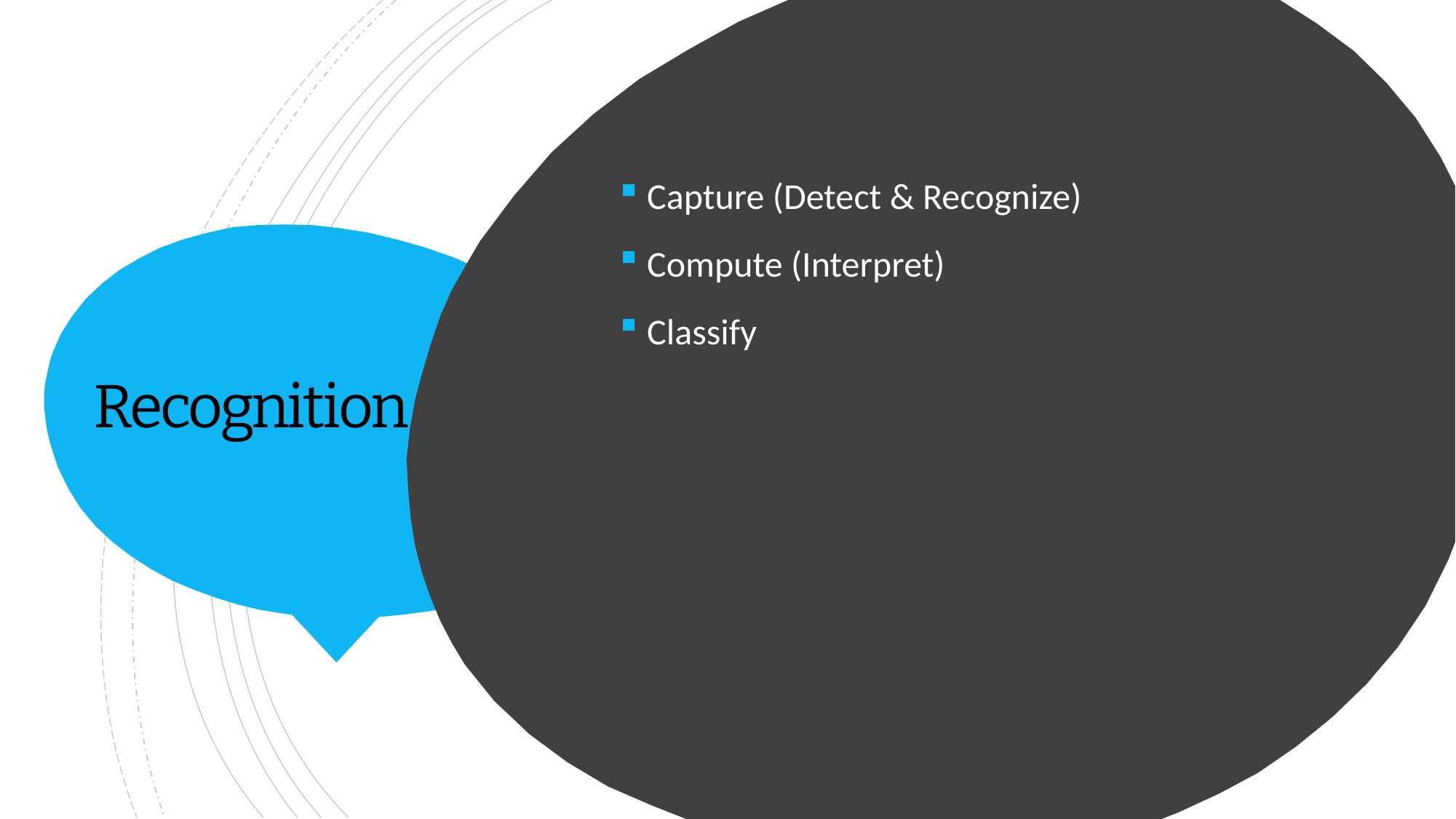

Capture (Detect & Recognize)
Compute (Interpret)
Classify
# Recognition